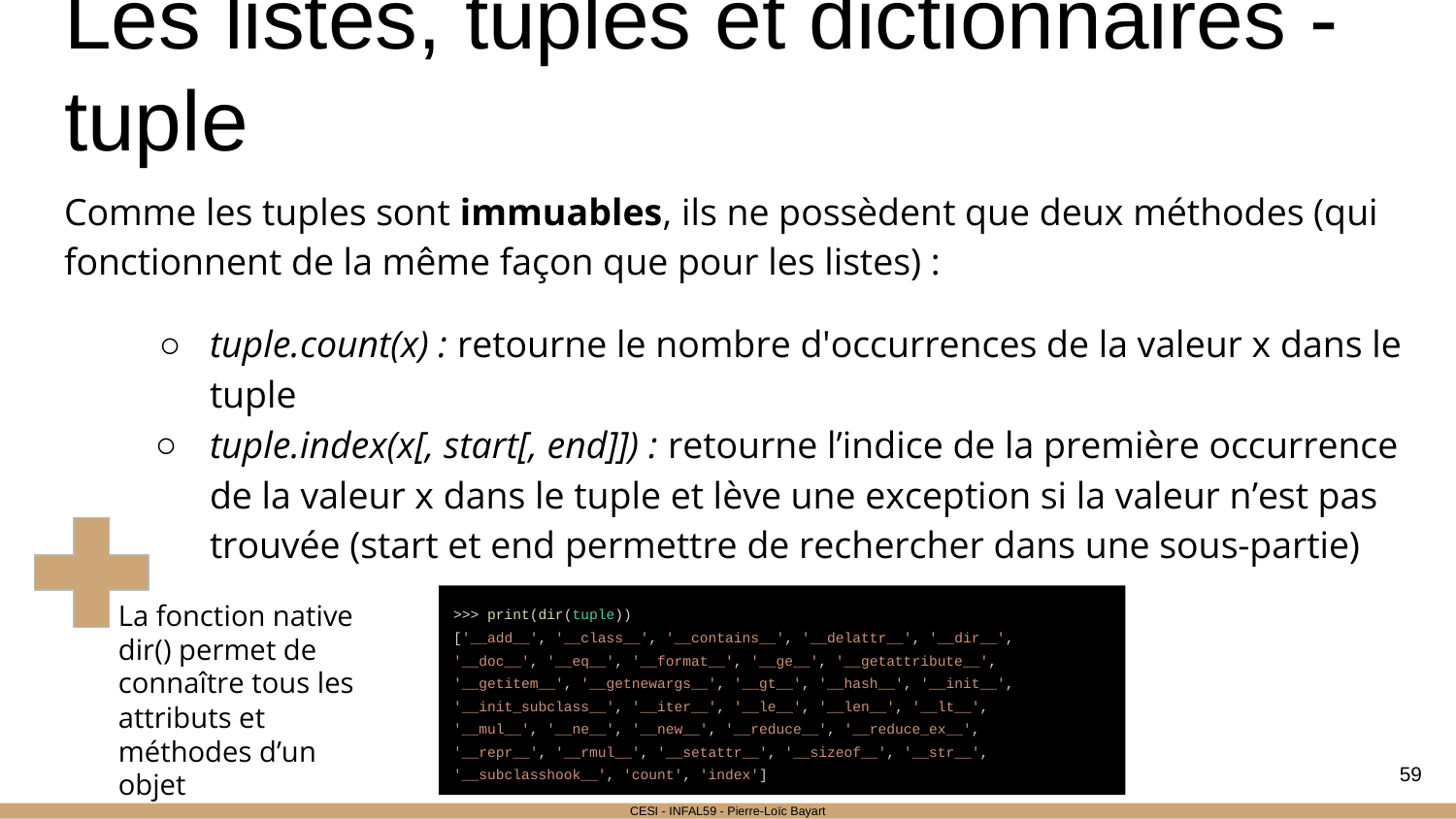

# Les listes, tuples et dictionnaires - tuple
Comme les tuples sont immuables, ils ne possèdent que deux méthodes (qui fonctionnent de la même façon que pour les listes) :
tuple.count(x) : retourne le nombre d'occurrences de la valeur x dans le tuple
tuple.index(x[, start[, end]]) : retourne l’indice de la première occurrence de la valeur x dans le tuple et lève une exception si la valeur n’est pas trouvée (start et end permettre de rechercher dans une sous-partie)

La fonction native dir() permet de connaître tous les attributs et méthodes d’un objet
>>> print(dir(tuple))
['__add__', '__class__', '__contains__', '__delattr__', '__dir__',
'__doc__', '__eq__', '__format__', '__ge__', '__getattribute__',
'__getitem__', '__getnewargs__', '__gt__', '__hash__', '__init__',
'__init_subclass__', '__iter__', '__le__', '__len__', '__lt__',
'__mul__', '__ne__', '__new__', '__reduce__', '__reduce_ex__',
'__repr__', '__rmul__', '__setattr__', '__sizeof__', '__str__',
'__subclasshook__', 'count', 'index']
59